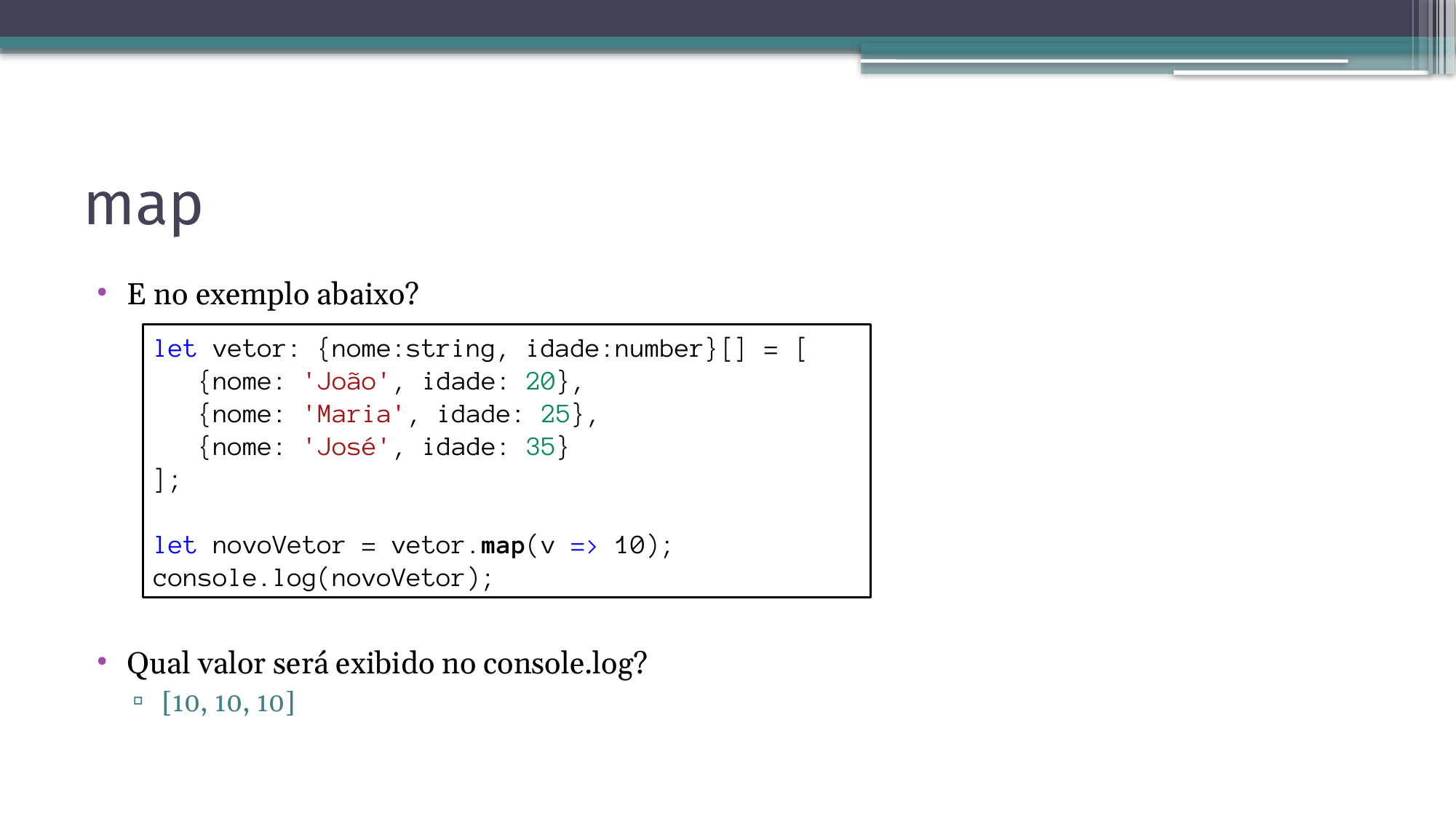

# map
E no exemplo abaixo?

Qual valor será exibido no console.log?
[10, 10, 10]

let vetor: {nome:string, idade:number}[] = [
   {nome: 'João', idade: 20},
   {nome: 'Maria', idade: 25},
   {nome: 'José', idade: 35}
];
let novoVetor = vetor.map(v => 10);
console.log(novoVetor);